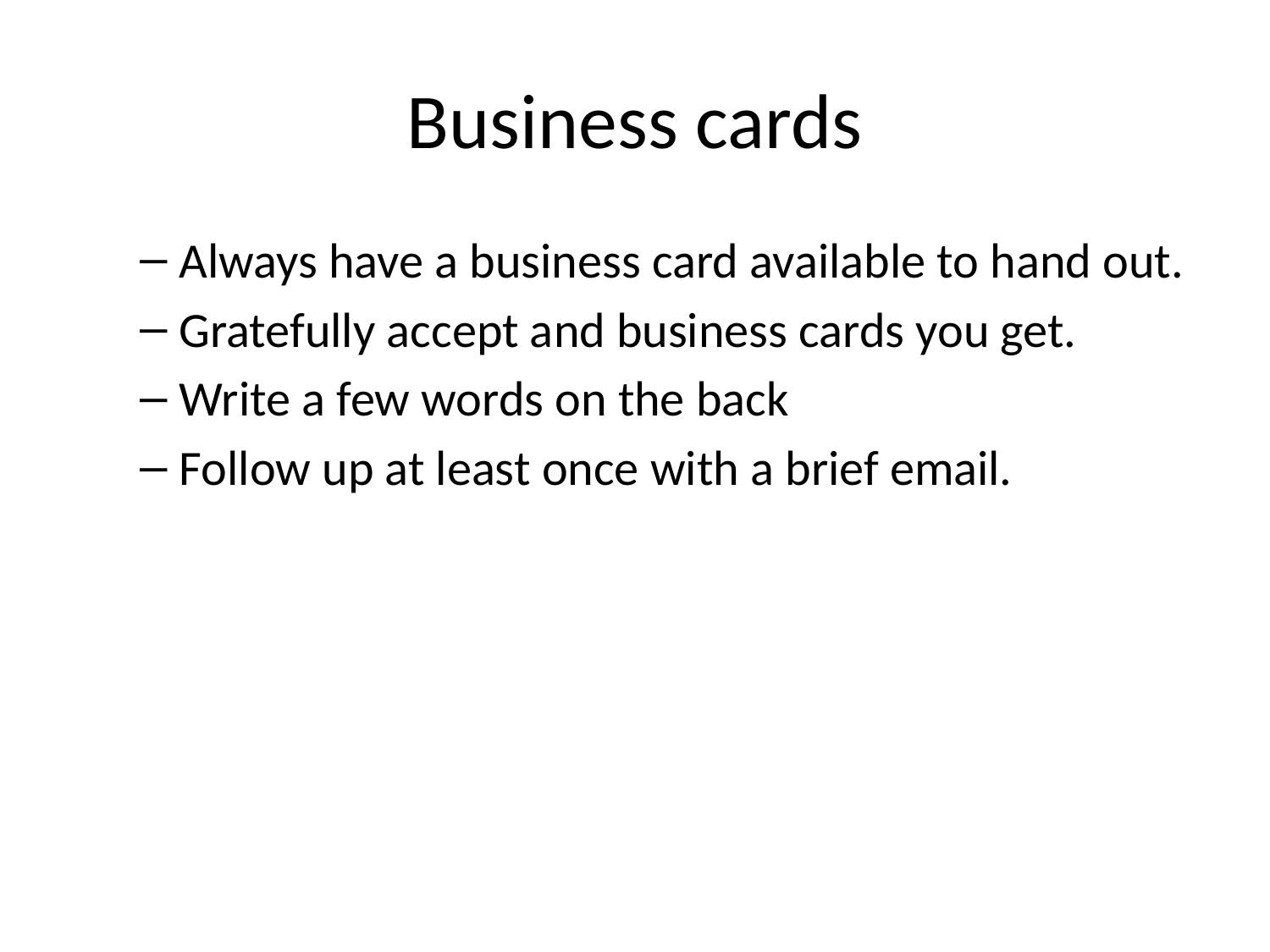

# Business cards
Always have a business card available to hand out.
Gratefully accept and business cards you get.
Write a few words on the back
Follow up at least once with a brief email.